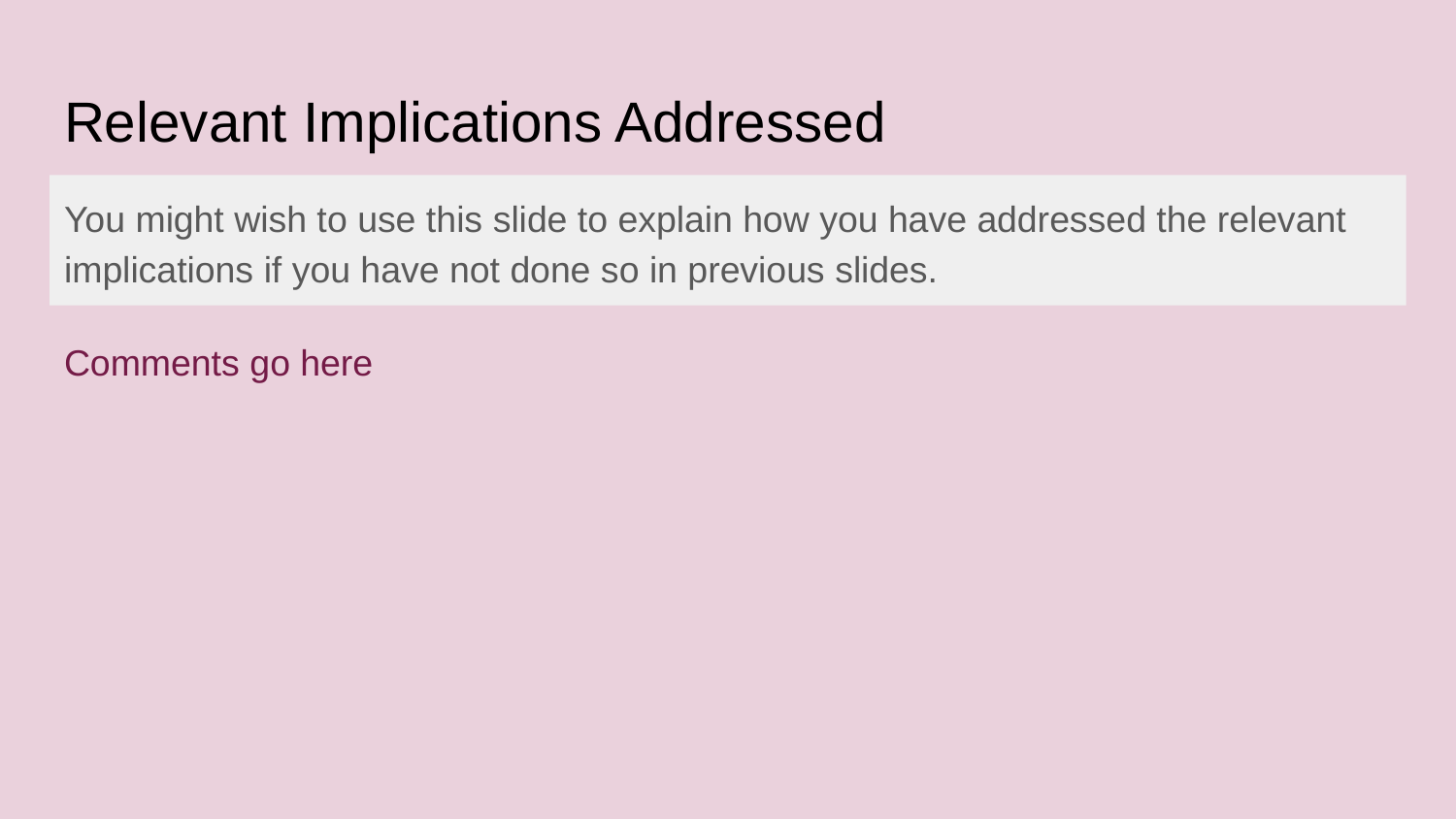

# Relevant Implications Addressed
You might wish to use this slide to explain how you have addressed the relevant implications if you have not done so in previous slides.
Comments go here